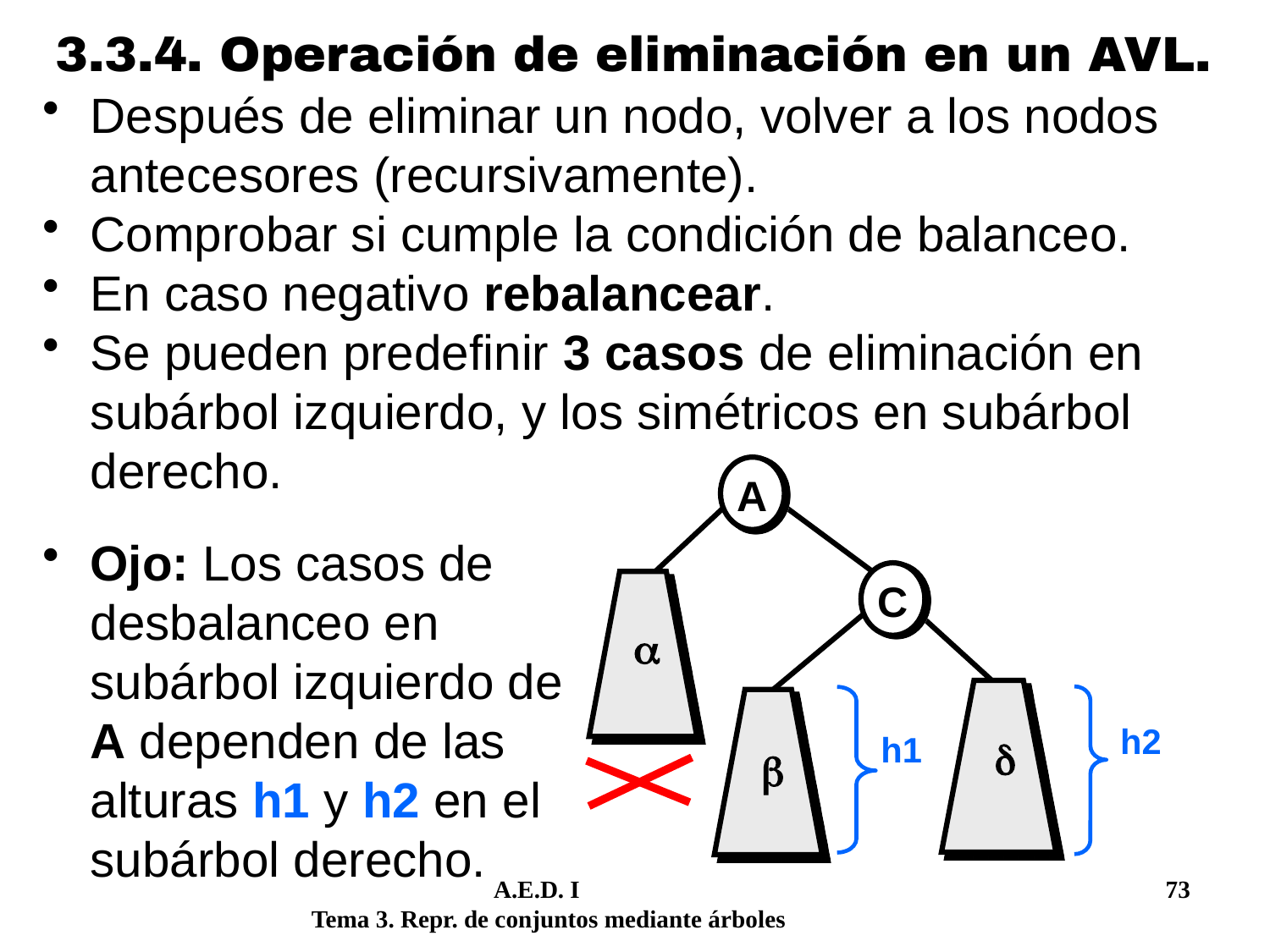

# 3.3.4. Operación de eliminación en un AVL.
Después de eliminar un nodo, volver a los nodos antecesores (recursivamente).
Comprobar si cumple la condición de balanceo.
En caso negativo rebalancear.
Se pueden predefinir 3 casos de eliminación en subárbol izquierdo, y los simétricos en subárbol derecho.
A

Ojo: Los casos de desbalanceo en subárbol izquierdo de A dependen de las alturas h1 y h2 en el subárbol derecho.
C

α

δ

β
h2
h1

	         A.E.D. I			      	               73
Tema 3. Repr. de conjuntos mediante árboles